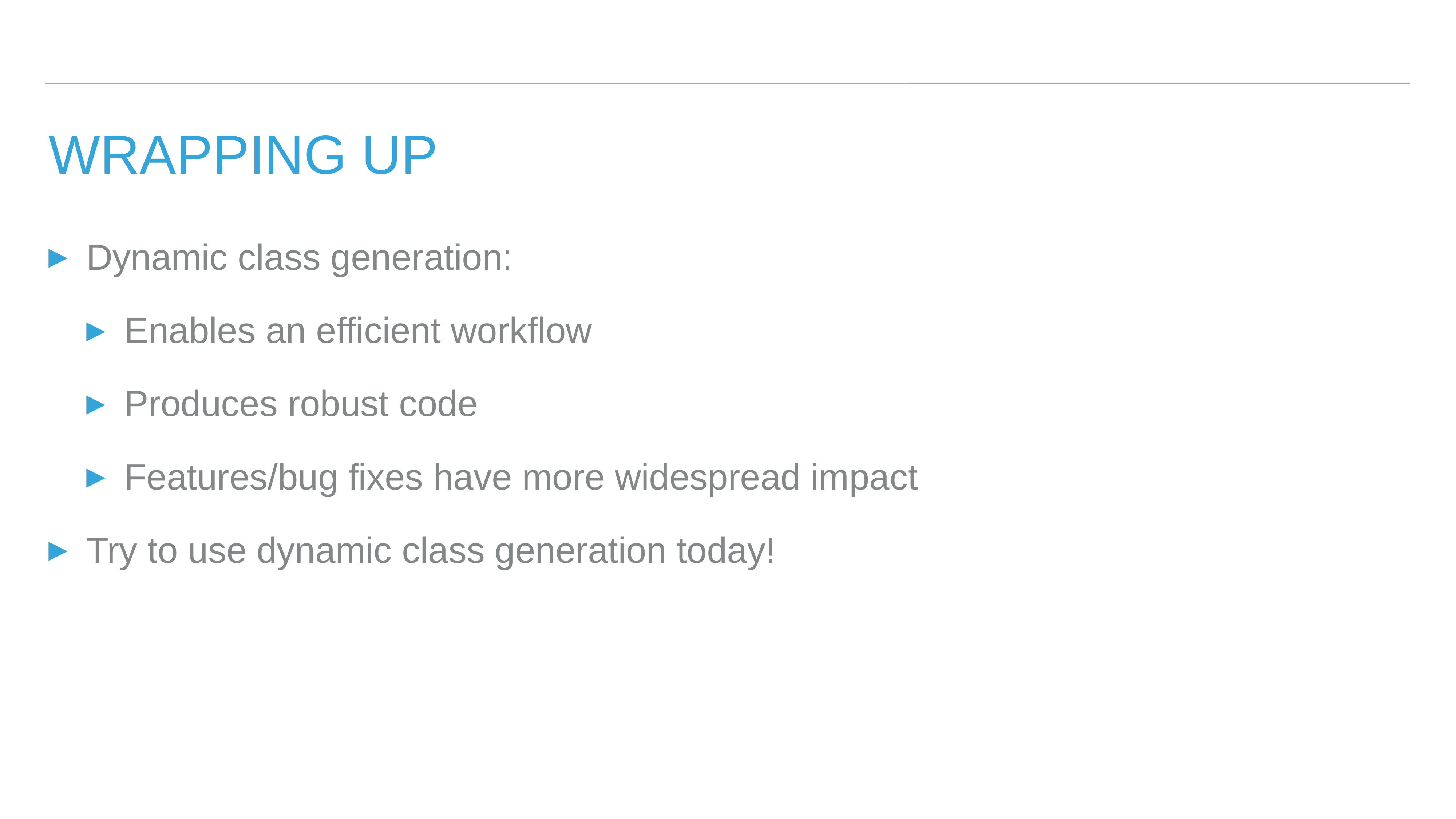

36
# Wrapping Up
Dynamic class generation:
Enables an efficient workflow
Produces robust code
Features/bug fixes have more widespread impact
Try to use dynamic class generation today!